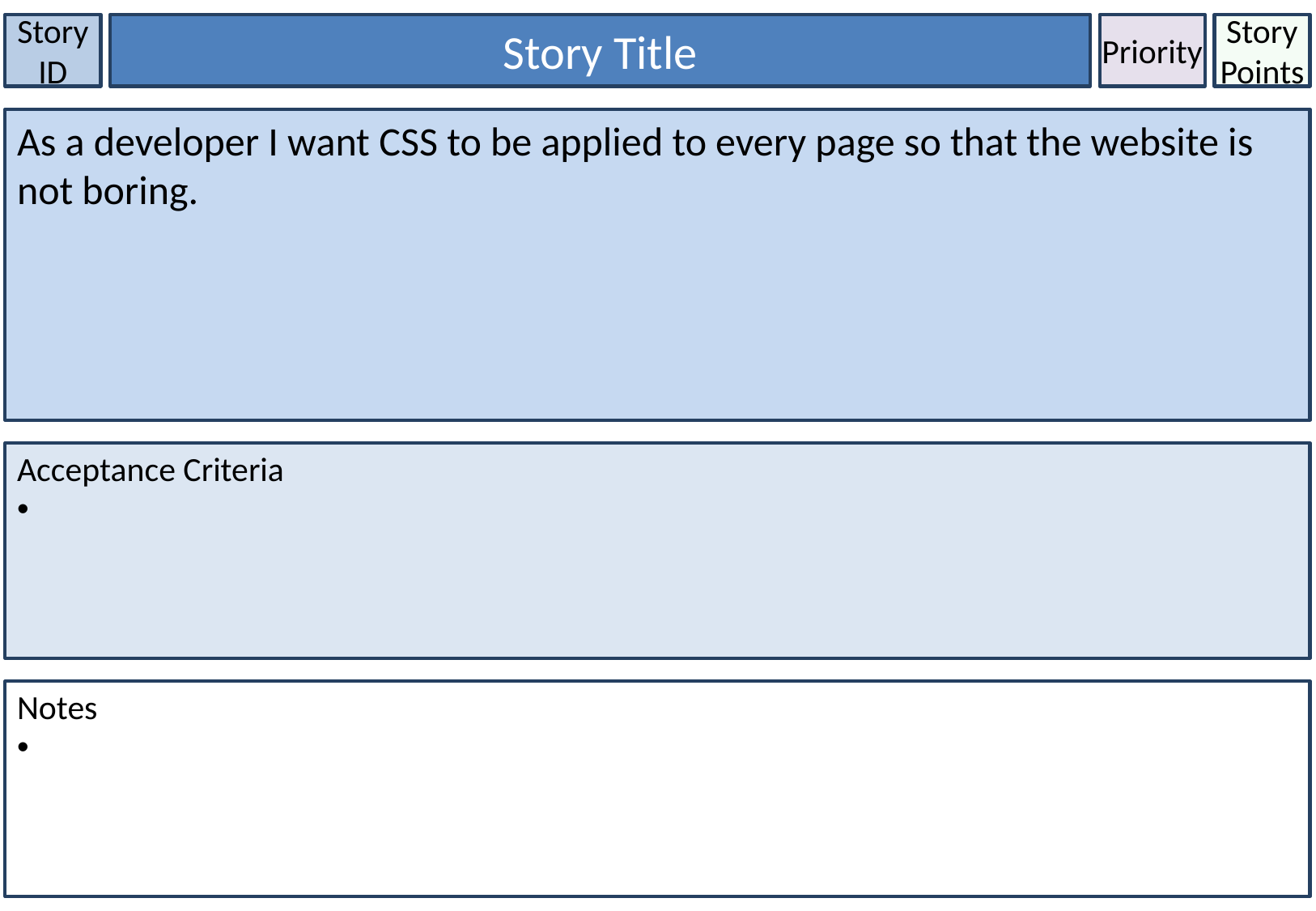

Story ID
Story Title
Priority
Story Points
As a developer I want CSS to be applied to every page so that the website is not boring.
Acceptance Criteria

Notes